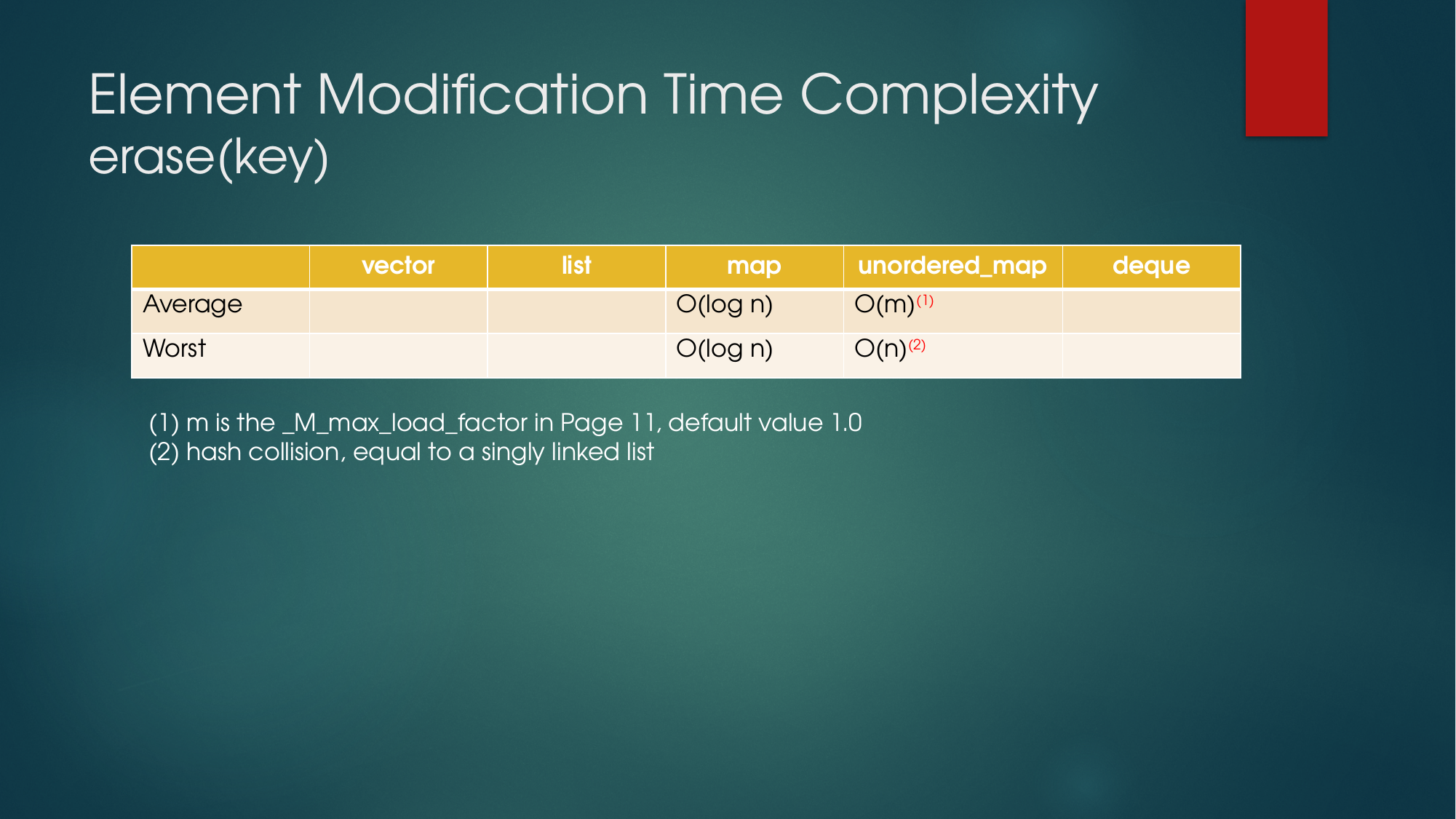

# Element Modification Time Complexity erase(key)
|  | vector | list | map | unordered\_map | deque |
| --- | --- | --- | --- | --- | --- |
| Average |  |  | O(log n) | O(m)(1) |  |
| Worst |  |  | O(log n) | O(n)(2) |  |
(1) m is the _M_max_load_factor in Page 11, default value 1.0
(2) hash collision, equal to a singly linked list